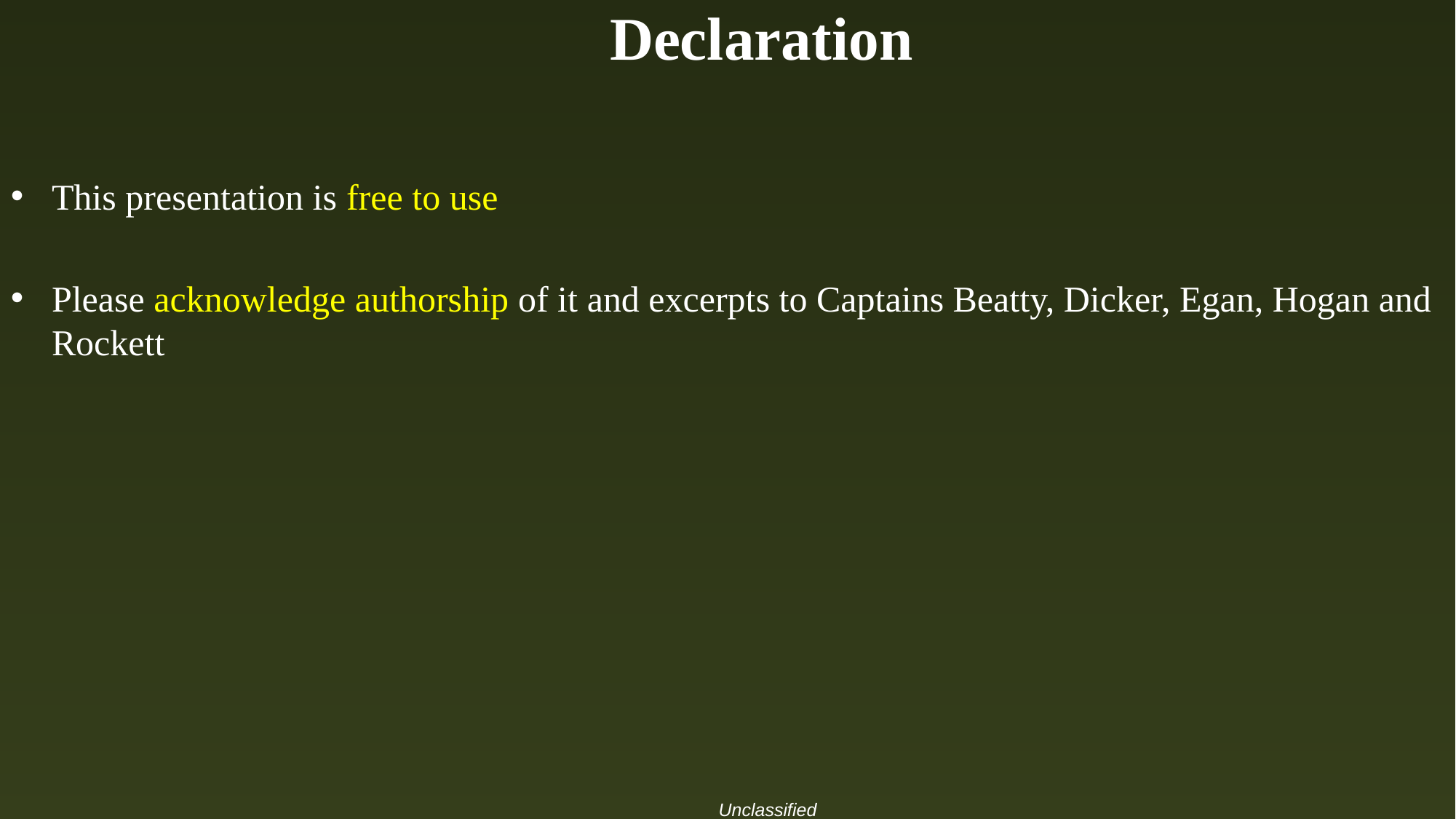

# Declaration
This presentation is free to use

Please acknowledge authorship of it and excerpts to Captains Beatty, Dicker, Egan, Hogan and Rockett